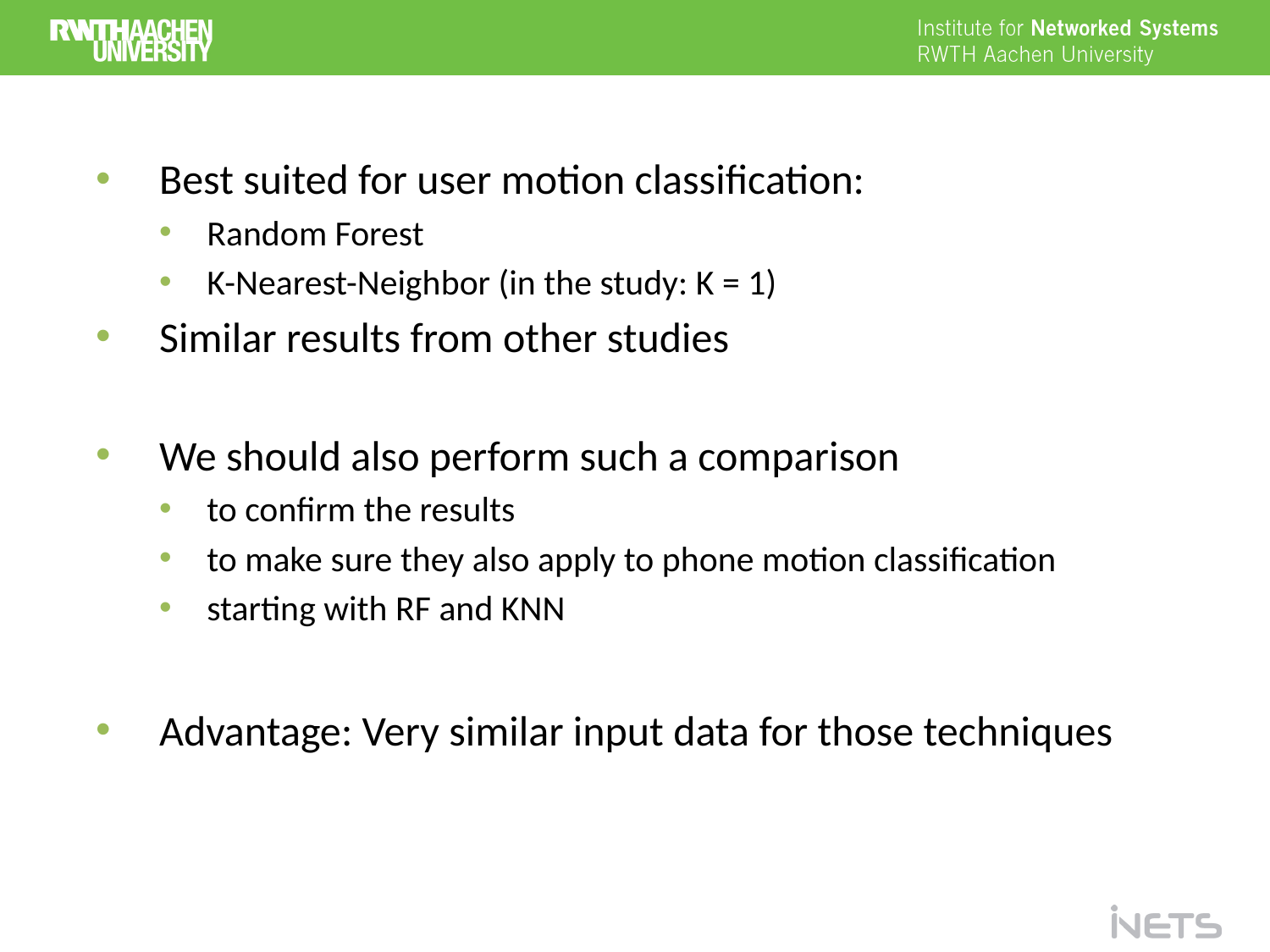

Best suited for user motion classification:
Random Forest
K-Nearest-Neighbor (in the study: K = 1)
Similar results from other studies

We should also perform such a comparison
to confirm the results
to make sure they also apply to phone motion classification
starting with RF and KNN

Advantage: Very similar input data for those techniques